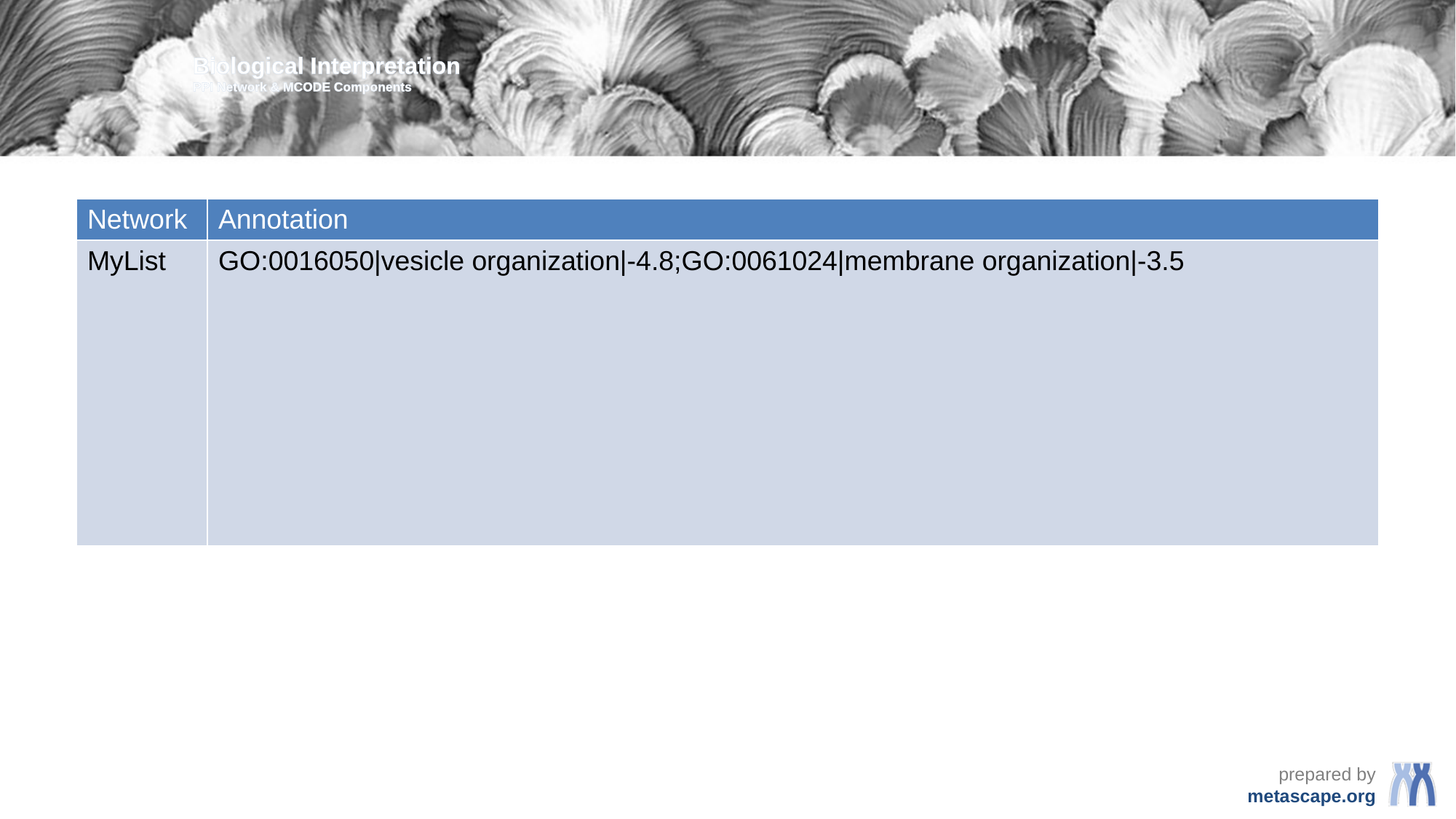

Biological Interpretation
PPI Network & MCODE Components
| Network | Annotation |
| --- | --- |
| MyList | GO:0016050|vesicle organization|-4.8;GO:0061024|membrane organization|-3.5 |